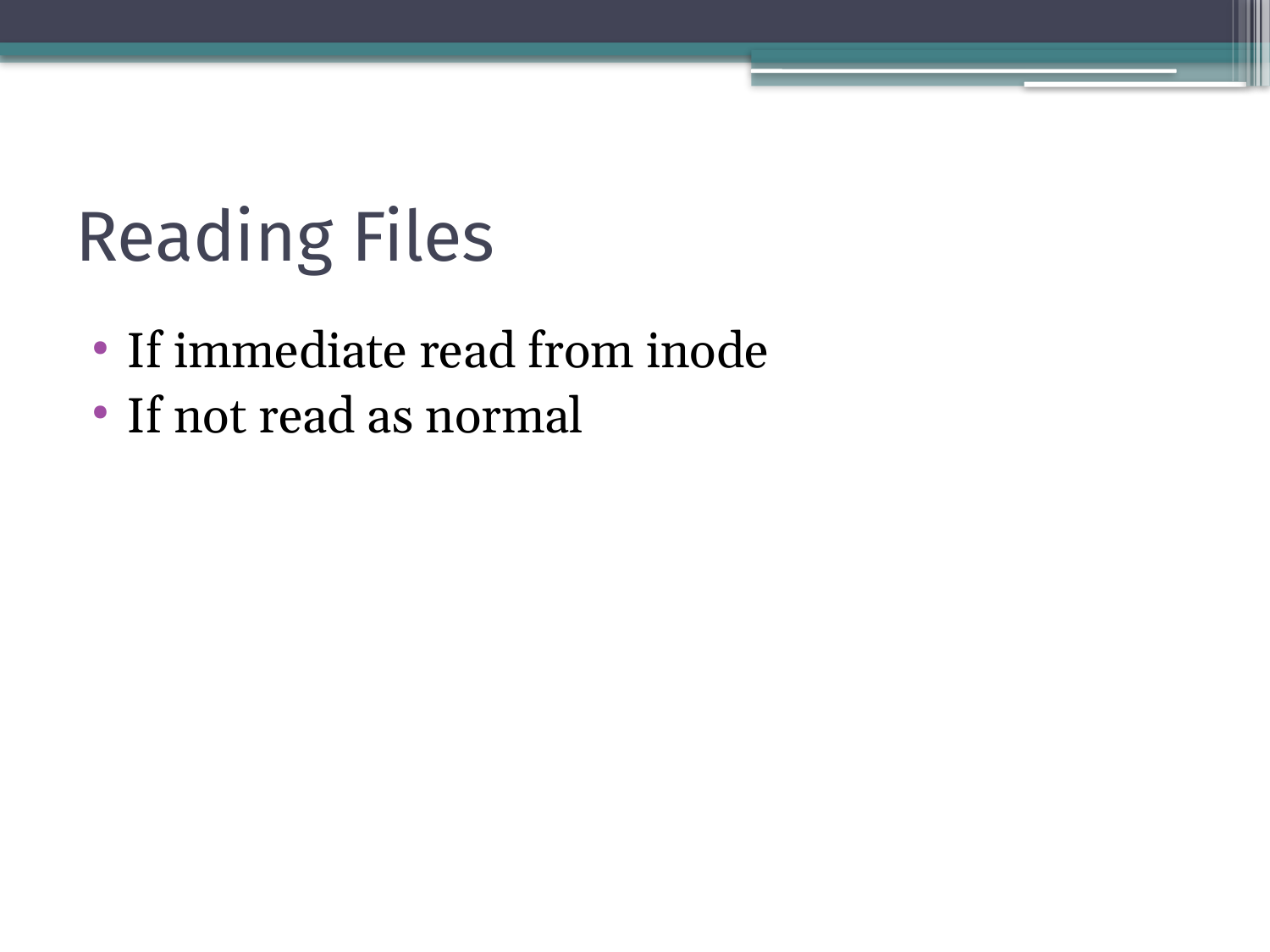

# Reading Files
If immediate read from inode
If not read as normal